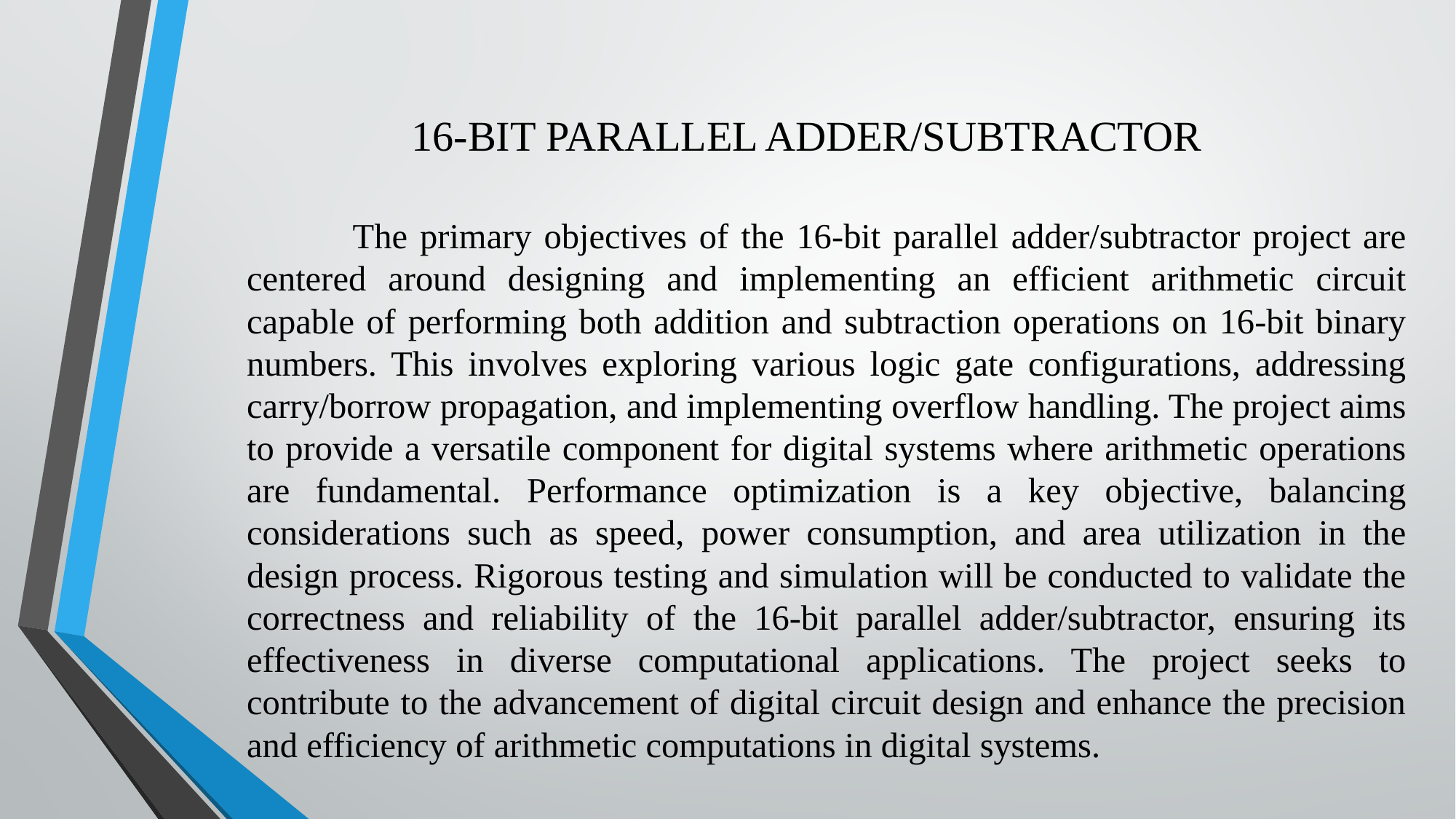

# 16-BIT PARALLEL ADDER/SUBTRACTOR
	The primary objectives of the 16-bit parallel adder/subtractor project are centered around designing and implementing an efficient arithmetic circuit capable of performing both addition and subtraction operations on 16-bit binary numbers. This involves exploring various logic gate configurations, addressing carry/borrow propagation, and implementing overflow handling. The project aims to provide a versatile component for digital systems where arithmetic operations are fundamental. Performance optimization is a key objective, balancing considerations such as speed, power consumption, and area utilization in the design process. Rigorous testing and simulation will be conducted to validate the correctness and reliability of the 16-bit parallel adder/subtractor, ensuring its effectiveness in diverse computational applications. The project seeks to contribute to the advancement of digital circuit design and enhance the precision and efficiency of arithmetic computations in digital systems.